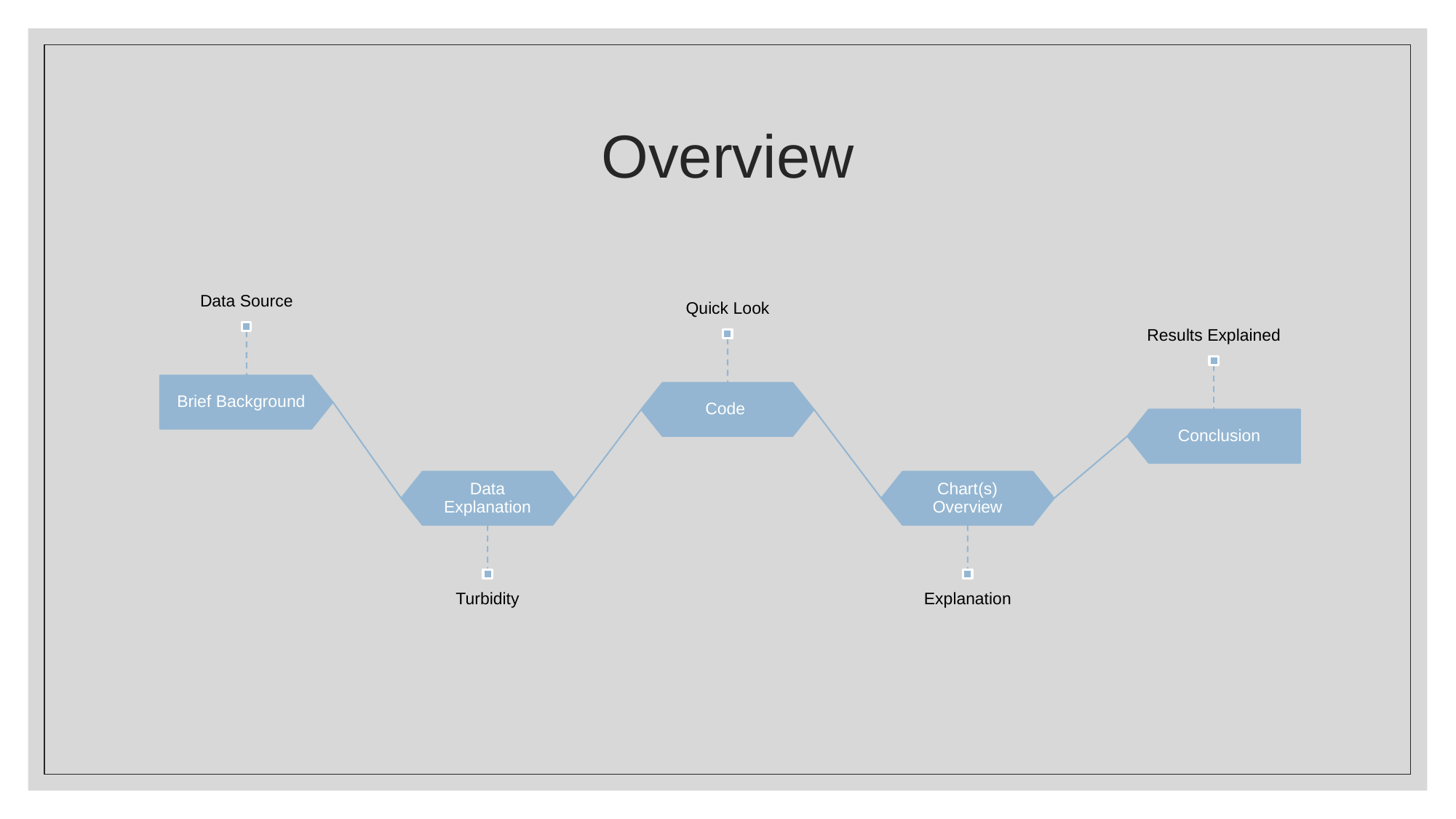

# Overview
Brief Background
Data Source
Data Explanation
Turbidity
Code
Quick Look
Chart(s) Overview
Explanation
Conclusion
Results Explained